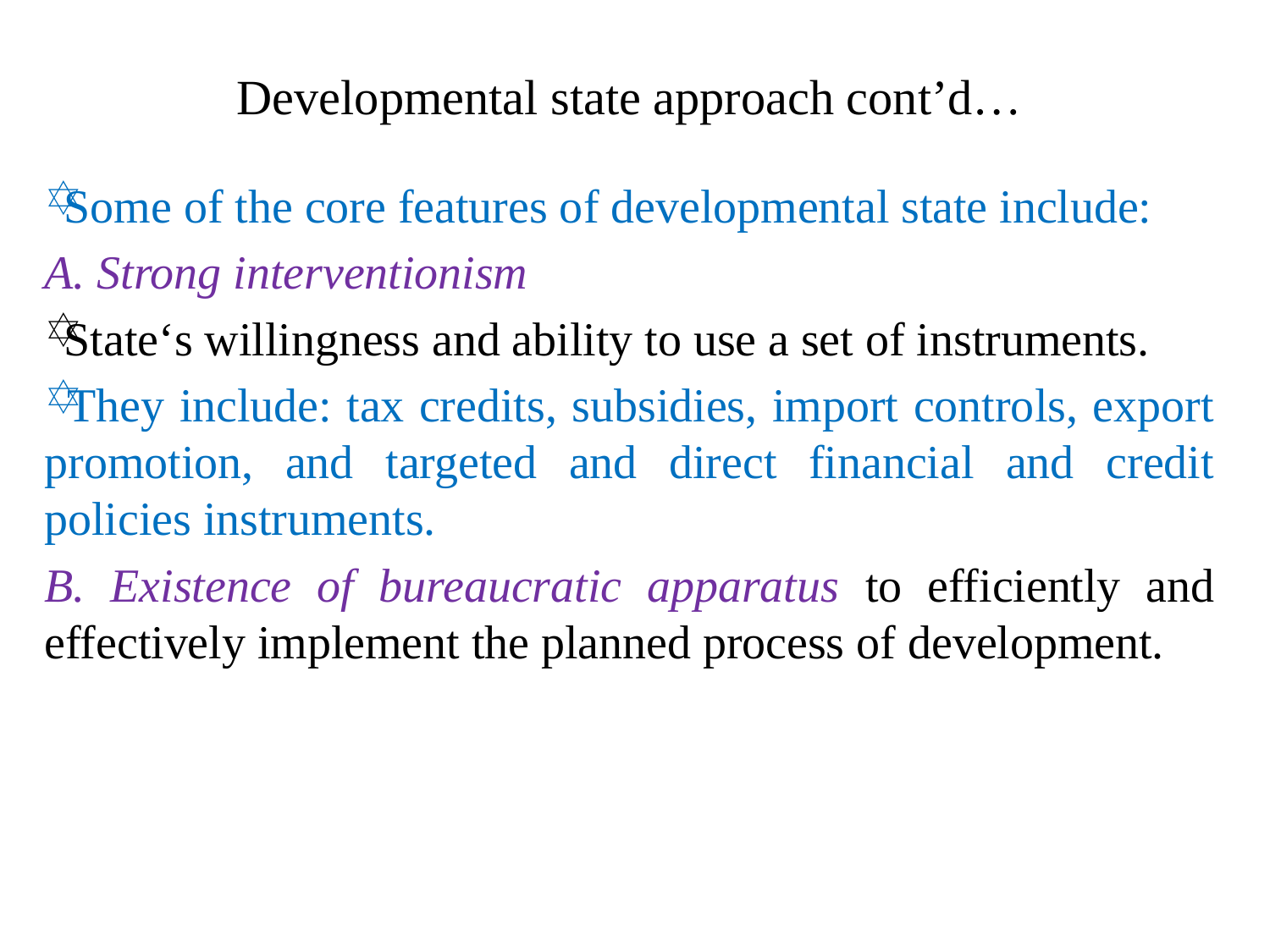

# Developmental state approach cont’d…
 Some of the core features of developmental state include:
A. Strong interventionism
 State‘s willingness and ability to use a set of instruments.
 They include: tax credits, subsidies, import controls, export promotion, and targeted and direct financial and credit policies instruments.
B. Existence of bureaucratic apparatus to efficiently and effectively implement the planned process of development.